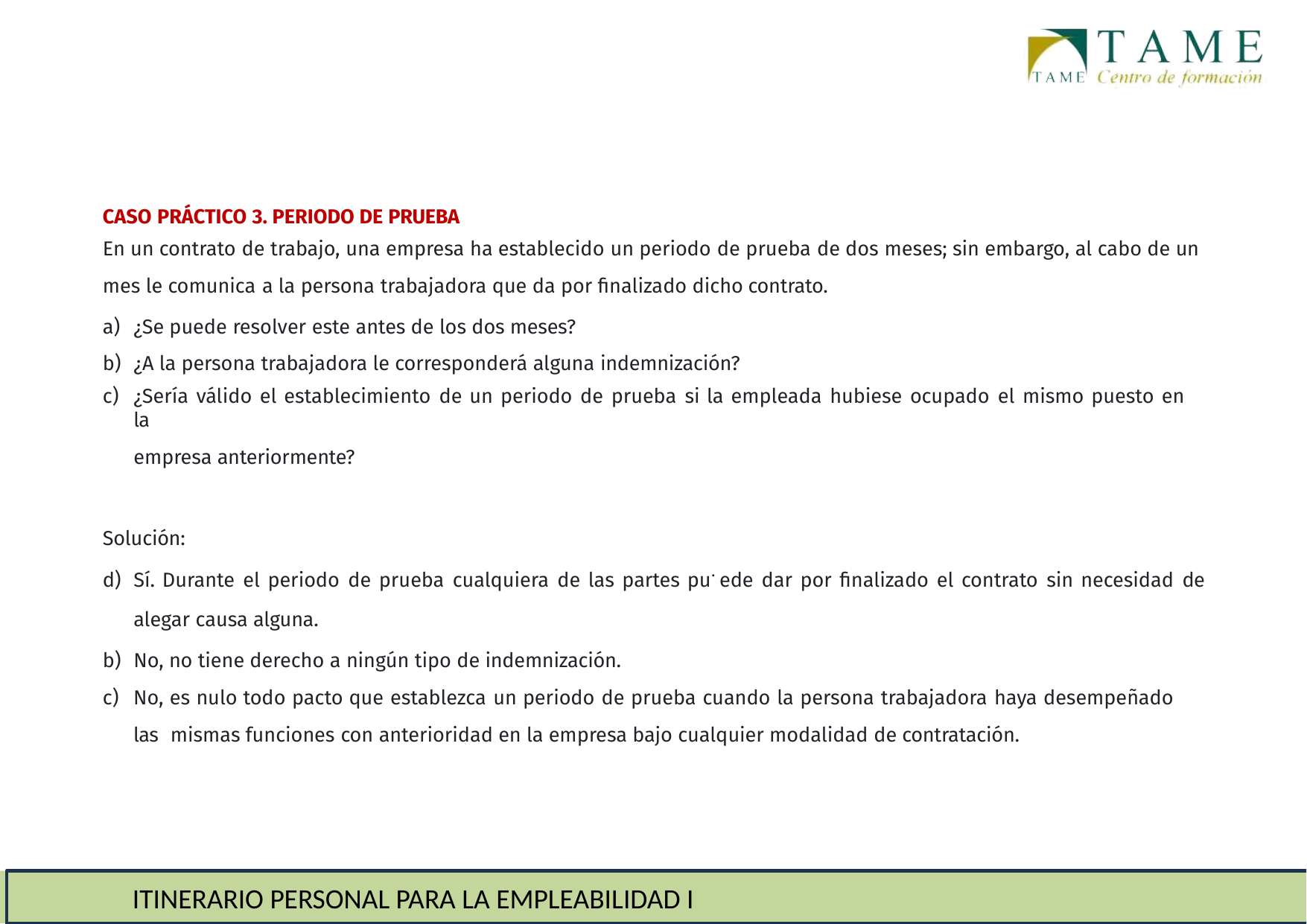

# 1. EL CONTRATO DE TRABAJO
CASO PRÁCTICO 3. PERIODO DE PRUEBA
En un contrato de trabajo, una empresa ha establecido un periodo de prueba de dos meses; sin embargo, al cabo de un
mes le comunica a la persona trabajadora que da por finalizado dicho contrato.
¿Se puede resolver este antes de los dos meses?
¿A la persona trabajadora le corresponderá alguna indemnización?
¿Sería válido el establecimiento de un periodo de prueba si la empleada hubiese ocupado el mismo puesto en la
empresa anteriormente?

Solución:
Sí. Durante el periodo de prueba cualquiera de las partes pu. ede dar por finalizado el contrato sin necesidad de
alegar causa alguna.
No, no tiene derecho a ningún tipo de indemnización.
No, es nulo todo pacto que establezca un periodo de prueba cuando la persona trabajadora haya desempeñado las 	mismas funciones con anterioridad en la empresa bajo cualquier modalidad de contratación.